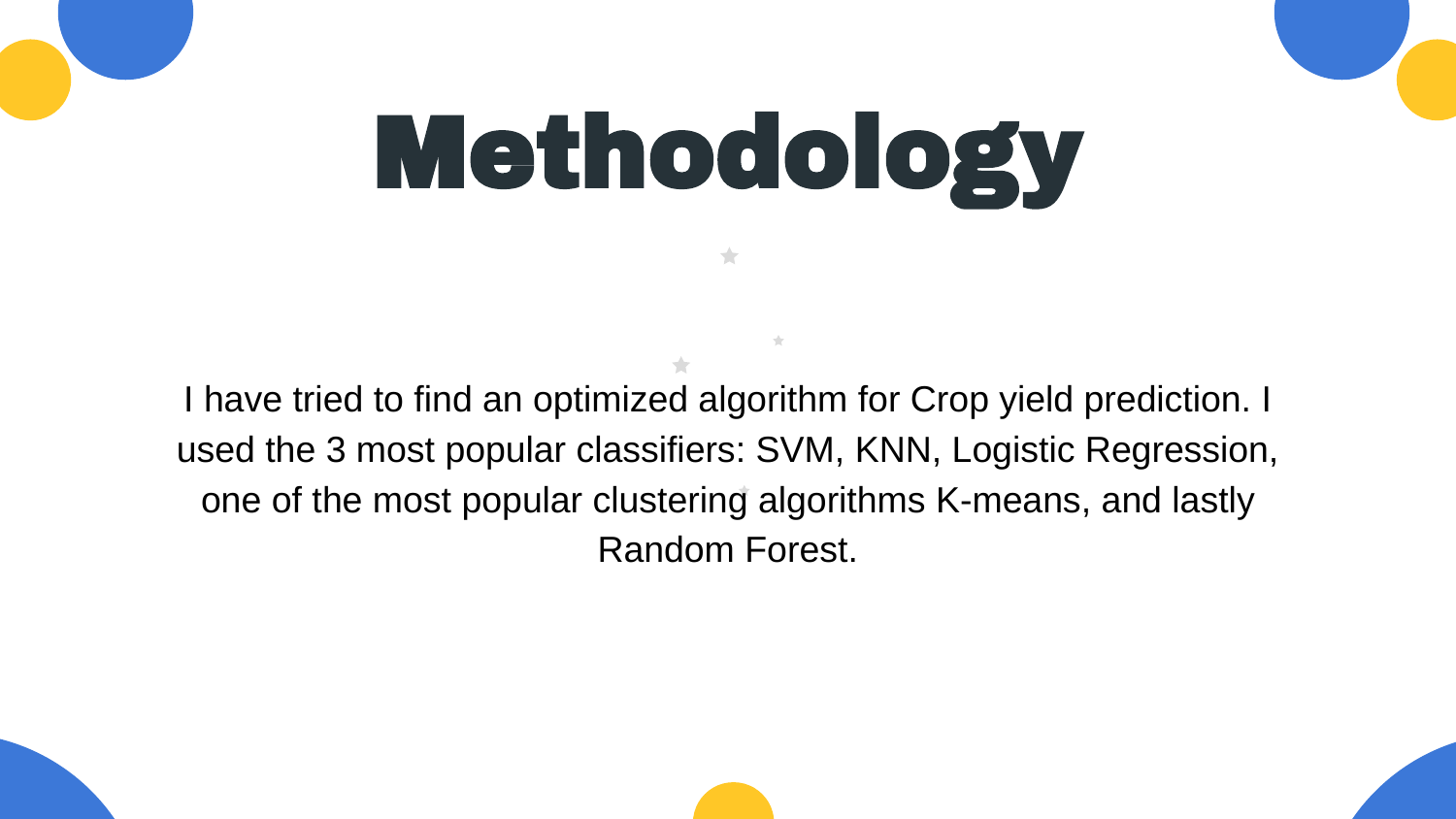

# Methodology
I have tried to find an optimized algorithm for Crop yield prediction. I used the 3 most popular classifiers: SVM, KNN, Logistic Regression, one of the most popular clustering algorithms K-means, and lastly Random Forest.